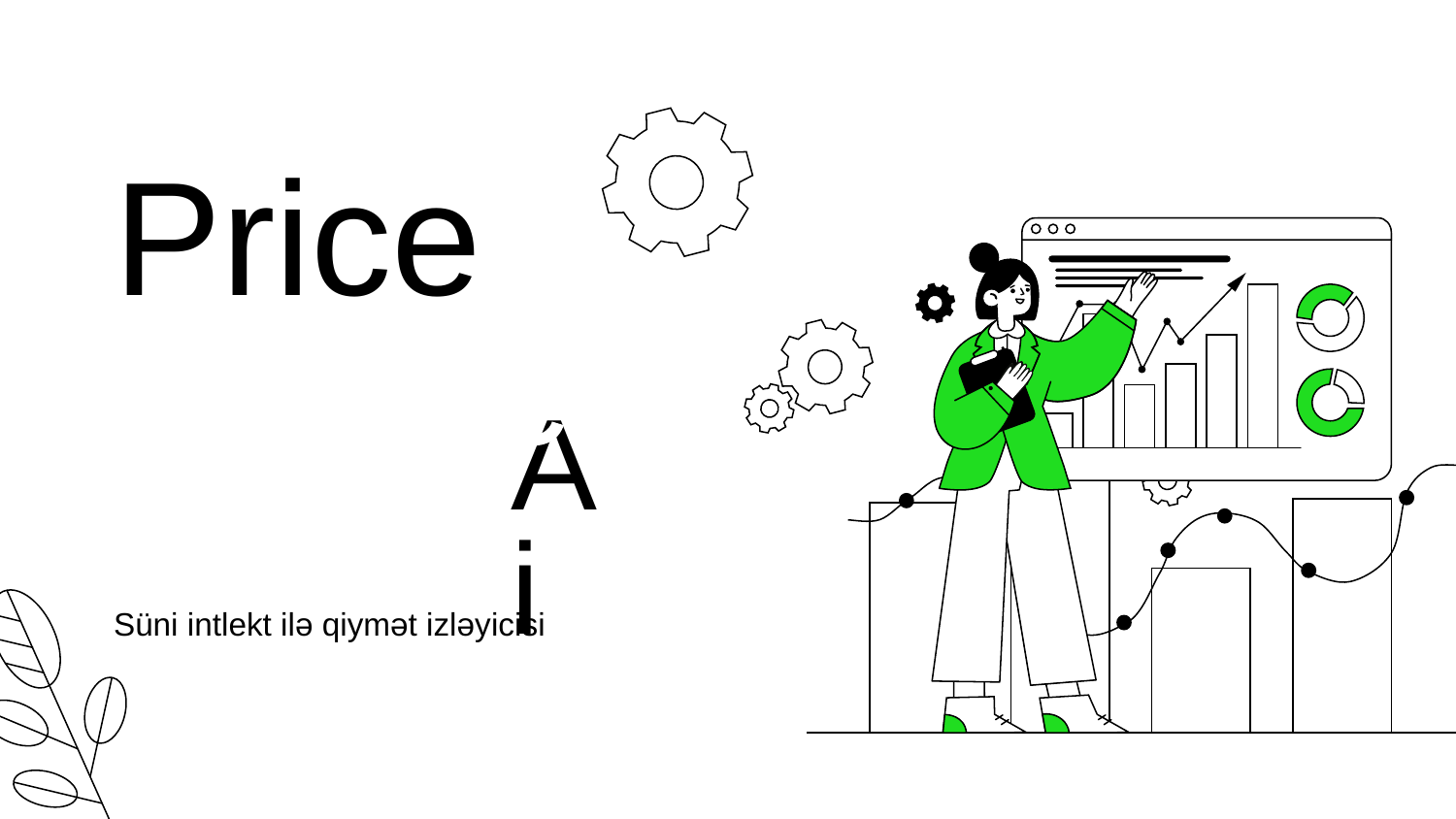

Price

Tracker

# Ai
Süni intlekt ilə qiymət izləyicisi